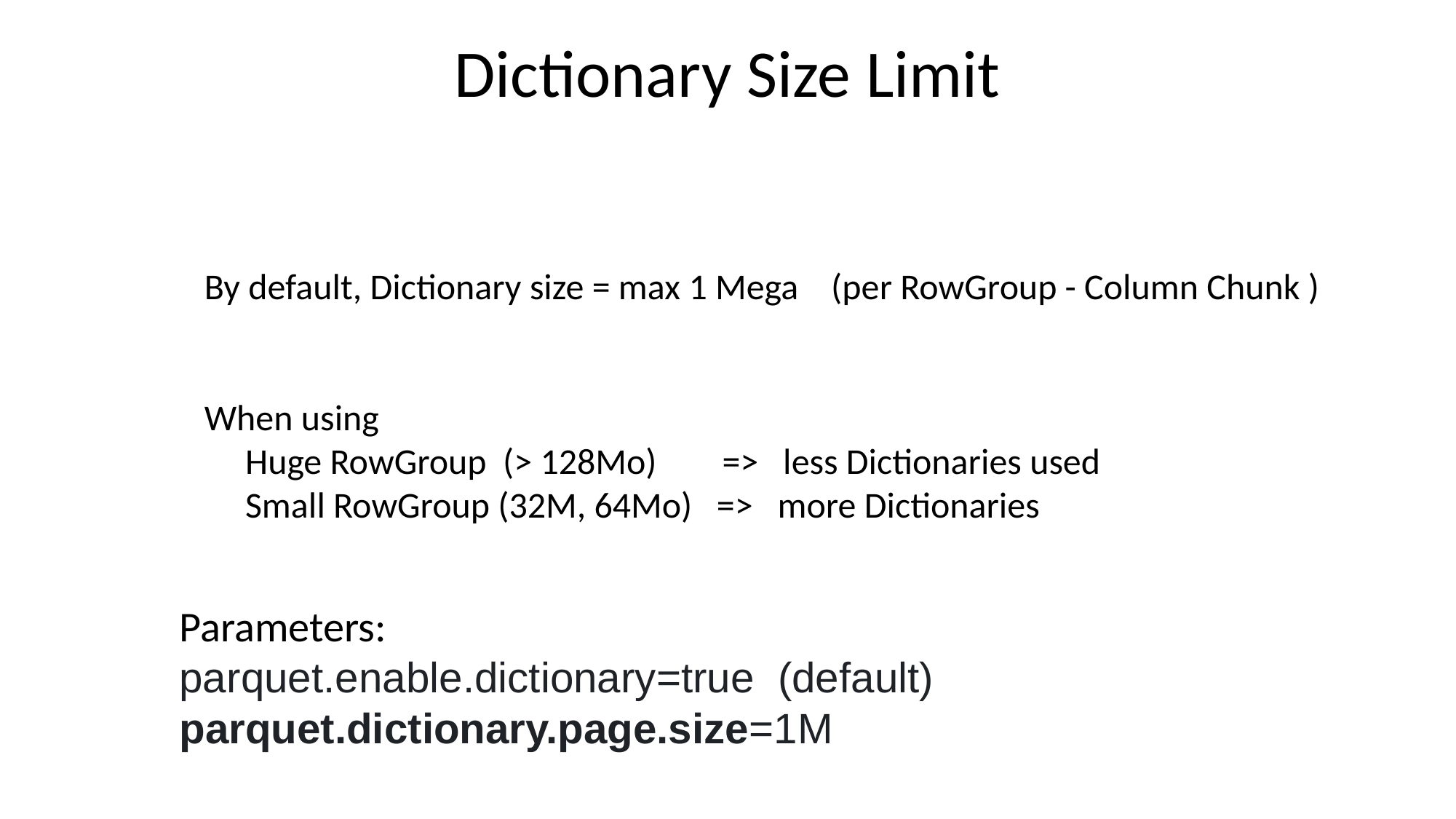

# Dictionary Size Limit
By default, Dictionary size = max 1 Mega    (per RowGroup - Column Chunk )

When using
     Huge RowGroup  (> 128Mo)        =>   less Dictionaries used
     Small RowGroup (32M, 64Mo)   =>   more Dictionaries
Parameters:
parquet.enable.dictionary=true  (default)
parquet.dictionary.page.size=1M